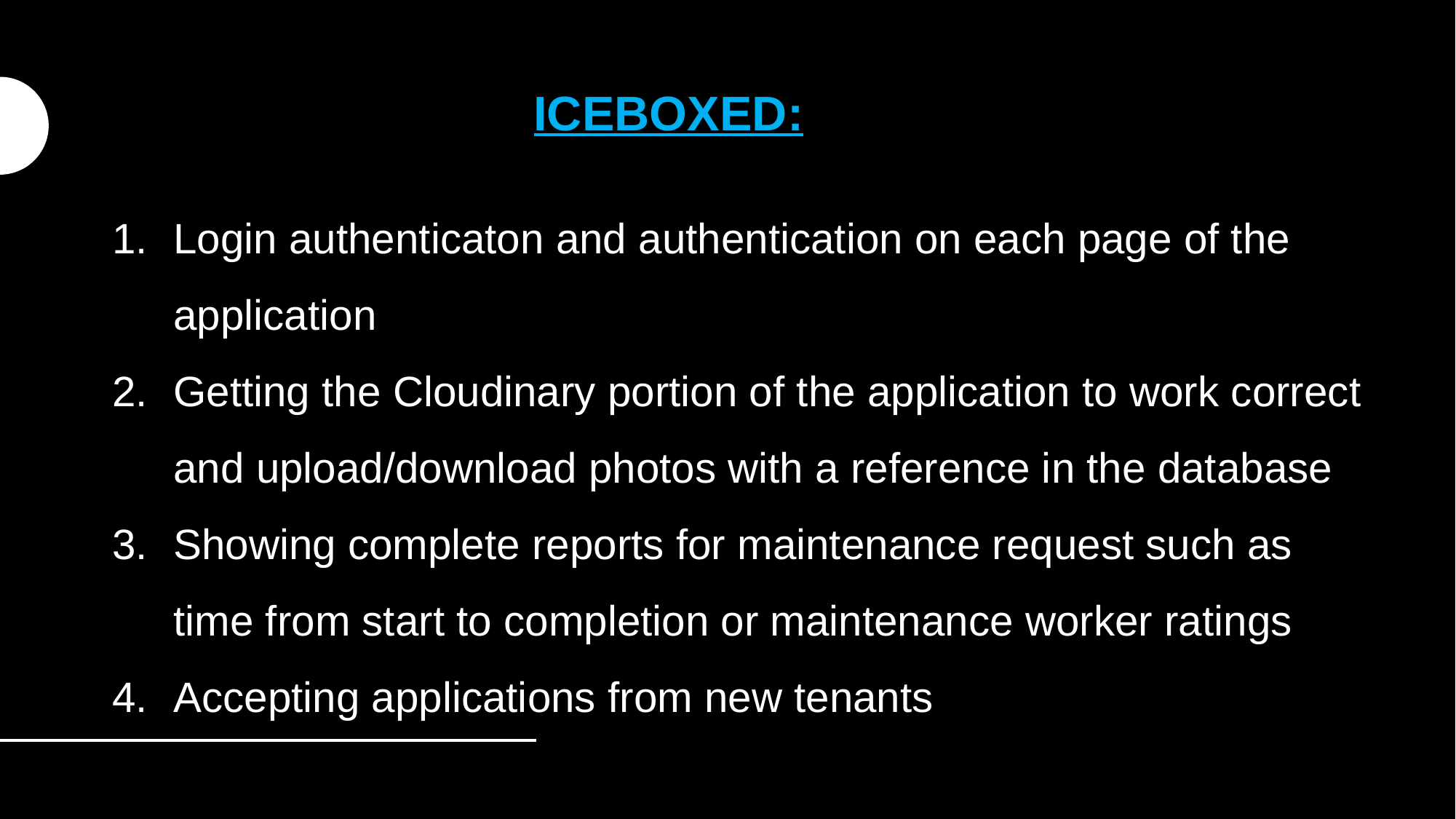

ICEBOXED:
Login authenticaton and authentication on each page of the application
Getting the Cloudinary portion of the application to work correct and upload/download photos with a reference in the database
Showing complete reports for maintenance request such as time from start to completion or maintenance worker ratings
Accepting applications from new tenants